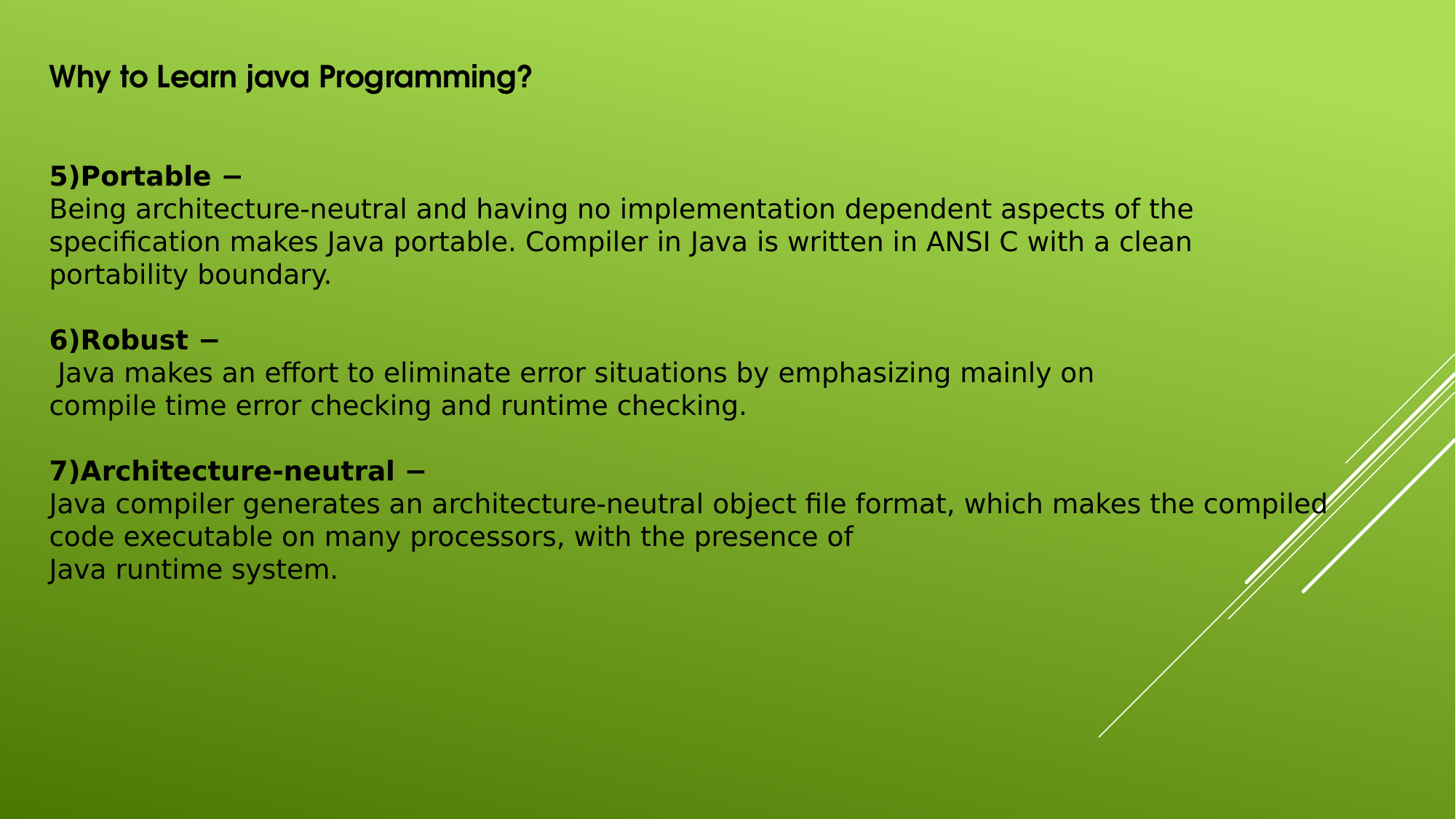

Why to Learn java Programming?

5)Portable −
Being architecture-neutral and having no implementation dependent aspects of the specification makes Java portable. Compiler in Java is written in ANSI C with a clean
portability boundary.

6)Robust −
 Java makes an effort to eliminate error situations by emphasizing mainly on
compile time error checking and runtime checking.

7)Architecture-neutral −
Java compiler generates an architecture-neutral object file format, which makes the compiled code executable on many processors, with the presence of
Java runtime system.